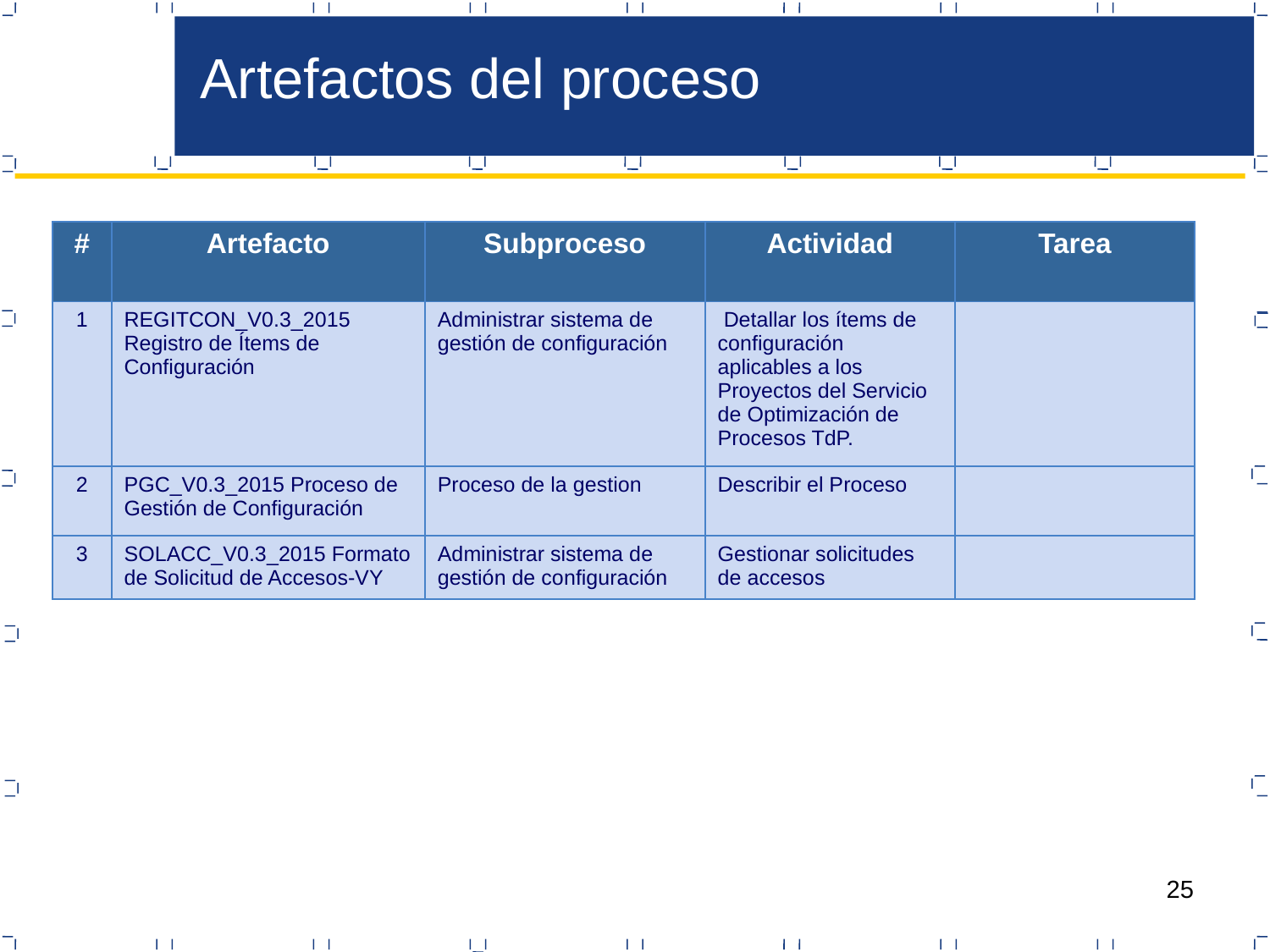

Artefactos del proceso

| # | Artefacto | Subproceso | Actividad | Tarea |
| --- | --- | --- | --- | --- |
| 1 | REGITCON\_V0.3\_2015 Registro de Ítems de Configuración | Administrar sistema de gestión de configuración | Detallar los ítems de configuración aplicables a los Proyectos del Servicio de Optimización de Procesos TdP. |  |
| 2 | PGC\_V0.3\_2015 Proceso de Gestión de Configuración | Proceso de la gestion | Describir el Proceso |  |
| 3 | SOLACC\_V0.3\_2015 Formato de Solicitud de Accesos-VY | Administrar sistema de gestión de configuración | Gestionar solicitudes de accesos |  |